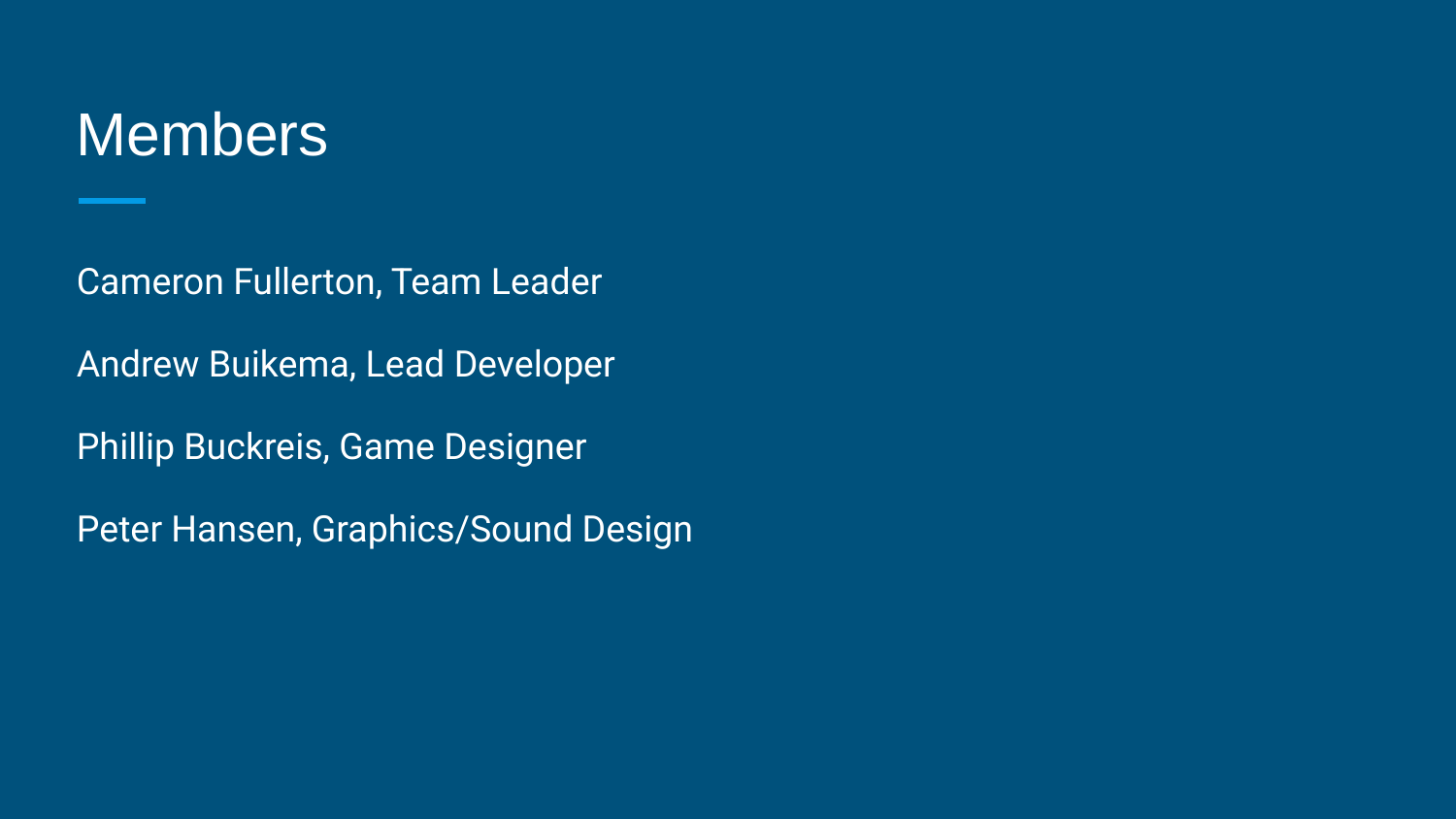

# Members
Cameron Fullerton, Team Leader
Andrew Buikema, Lead Developer
Phillip Buckreis, Game Designer
Peter Hansen, Graphics/Sound Design